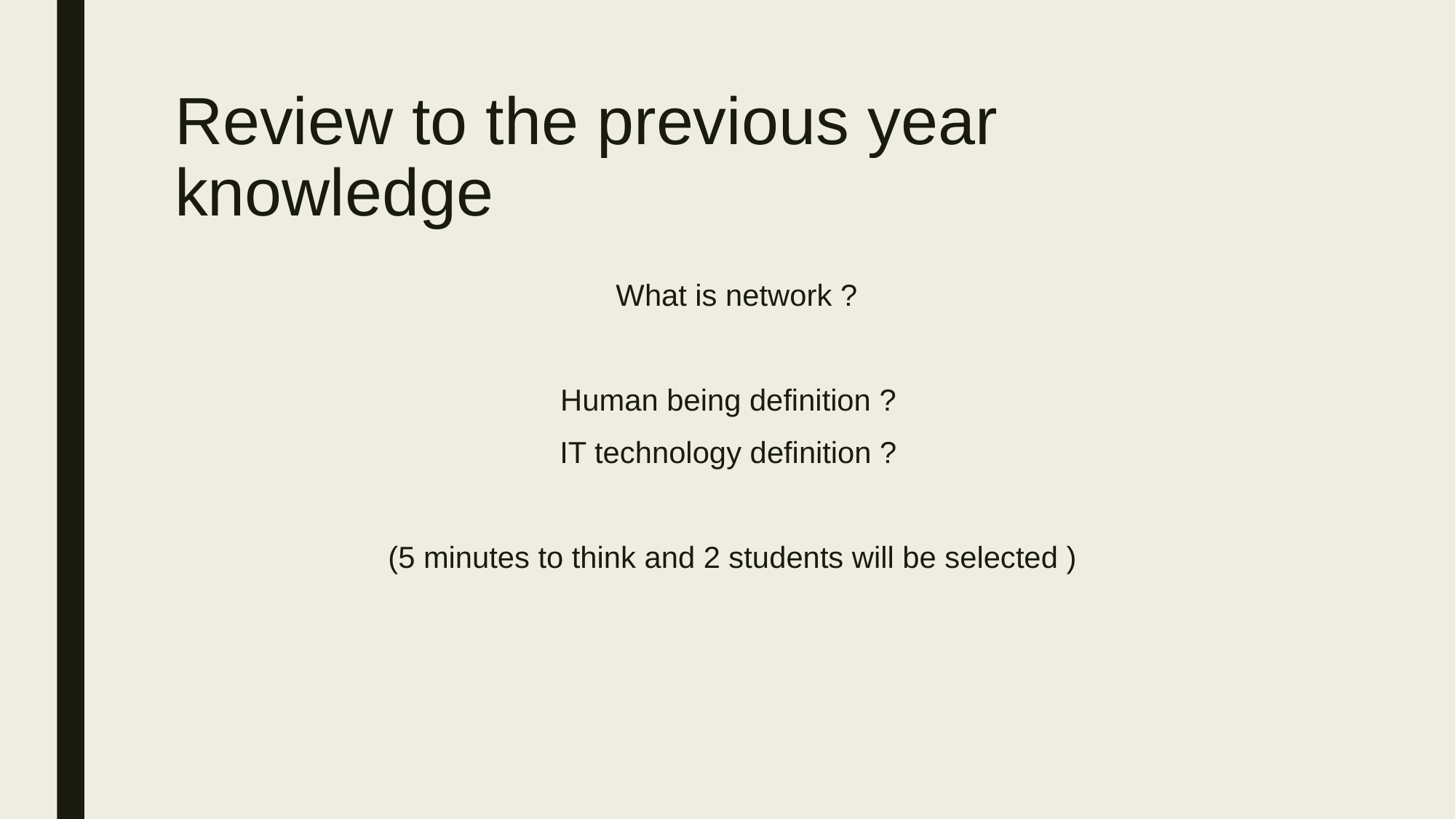

# Review to the previous year knowledge
What is network ?

Human being definition ?
IT technology definition ?

(5 minutes to think and 2 students will be selected )